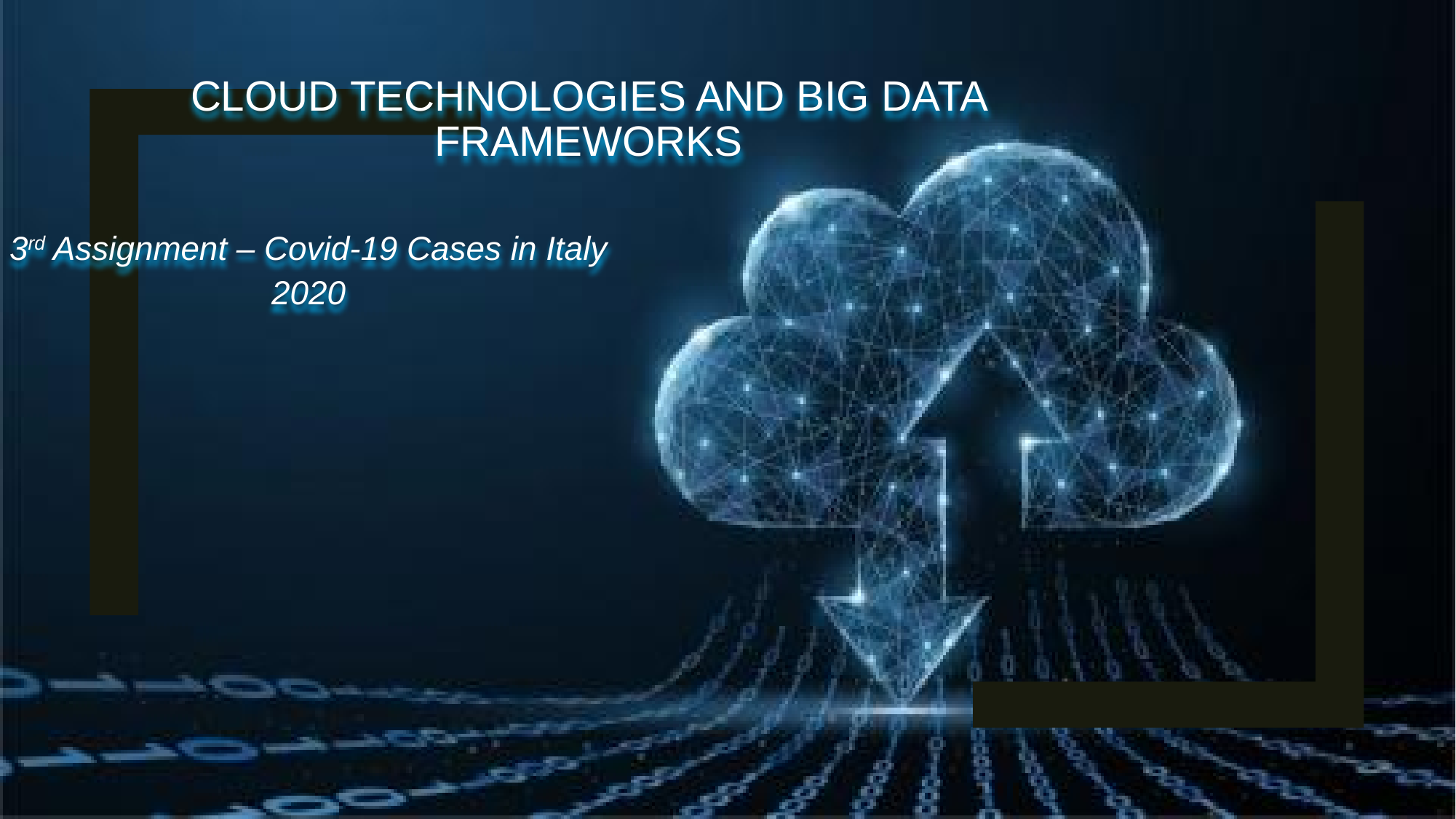

# Cloud TECHNOLOGIES AND BIG DATA FRAMEWORKS
3rd Assignment – Covid-19 Cases in Italy 2020